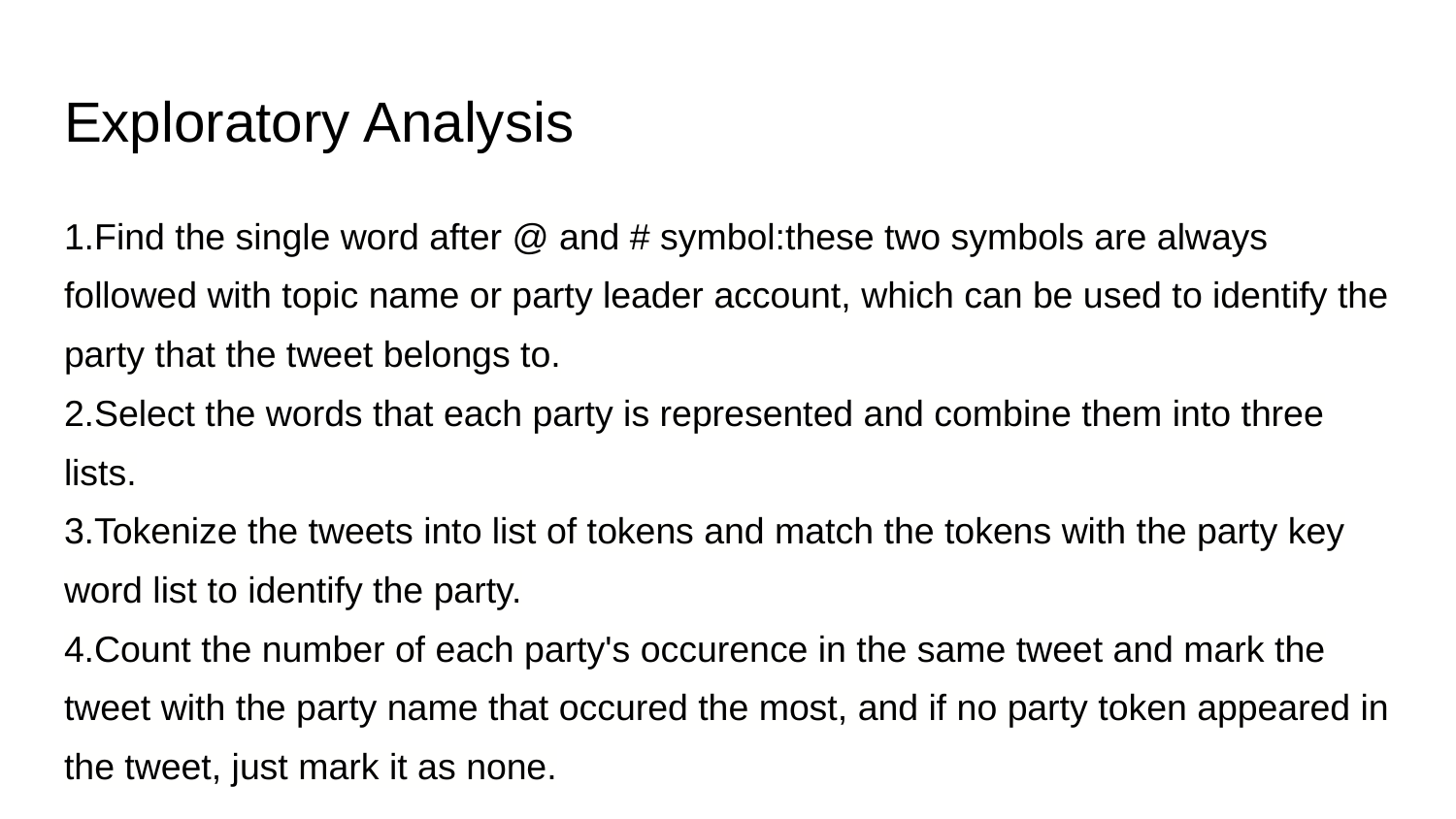

# Exploratory Analysis
1.Find the single word after @ and # symbol:these two symbols are always followed with topic name or party leader account, which can be used to identify the party that the tweet belongs to.
2.Select the words that each party is represented and combine them into three lists.
3.Tokenize the tweets into list of tokens and match the tokens with the party key word list to identify the party.
4.Count the number of each party's occurence in the same tweet and mark the tweet with the party name that occured the most, and if no party token appeared in the tweet, just mark it as none.